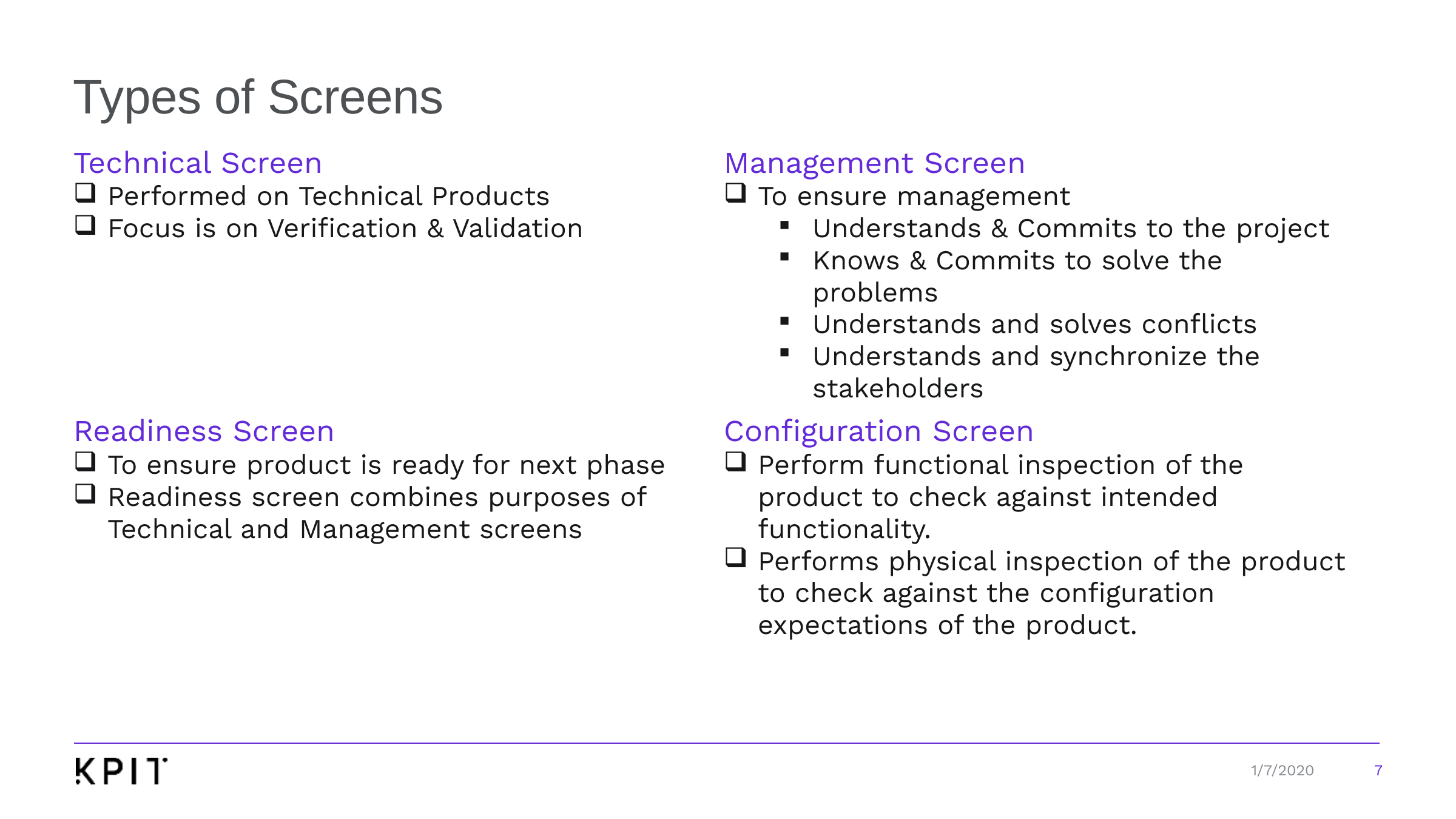

# Types of Screens
| Technical Screen Performed on Technical Products Focus is on Verification & Validation | Management Screen To ensure management Understands & Commits to the project Knows & Commits to solve the problems Understands and solves conflicts Understands and synchronize the stakeholders |
| --- | --- |
| Readiness Screen To ensure product is ready for next phase Readiness screen combines purposes of Technical and Management screens | Configuration Screen Perform functional inspection of the product to check against intended functionality. Performs physical inspection of the product to check against the configuration expectations of the product. |
7
1/7/2020